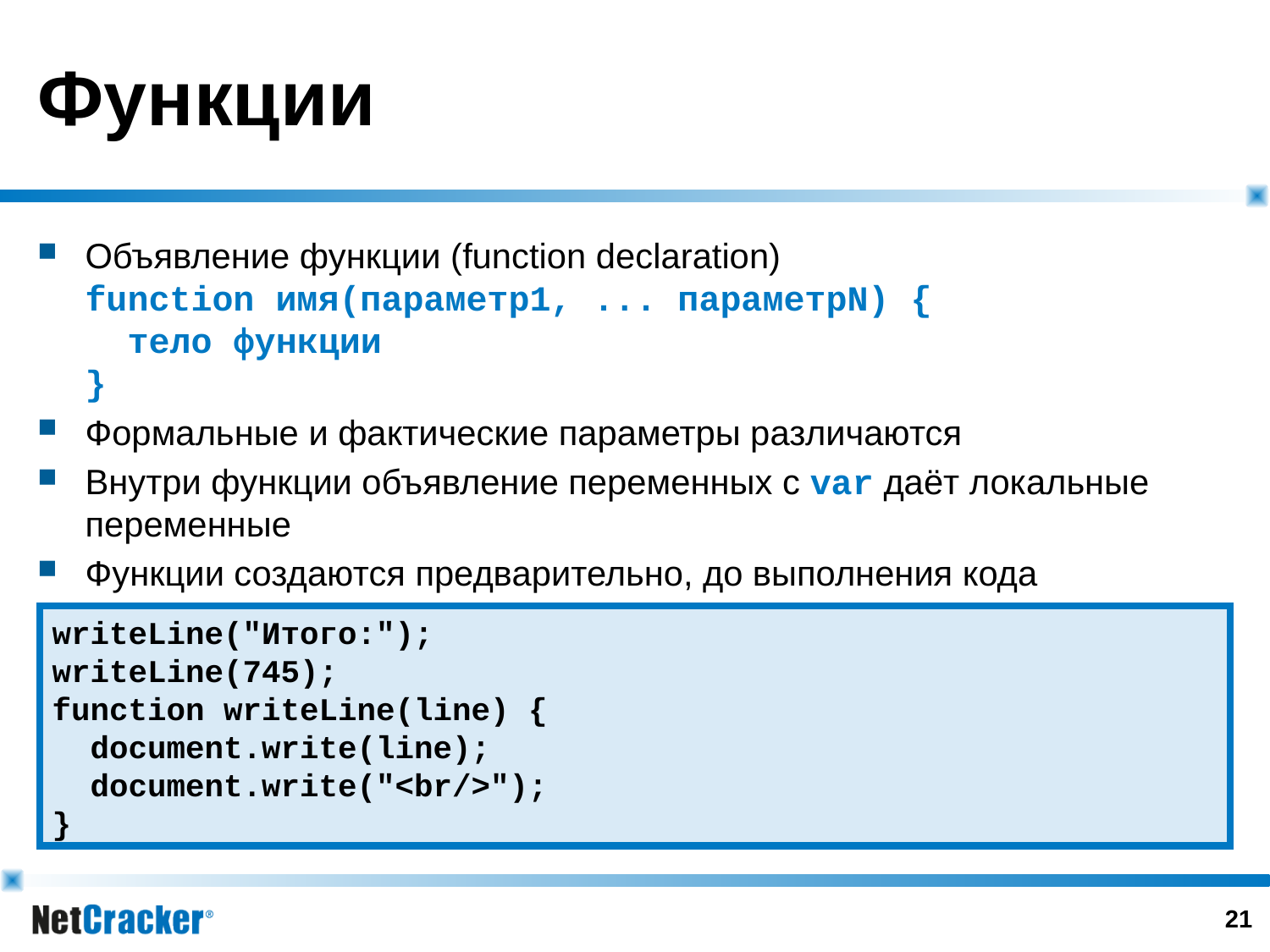

# Функции
Объявление функции (function declaration)
function имя(параметр1, ... параметрN) {
  тело функции
}
Формальные и фактические параметры различаются
Внутри функции объявление переменных с var даёт локальные переменные
Функции создаются предварительно, до выполнения кода
writeLine("Итого:");
writeLine(745);
function writeLine(line) {
  document.write(line);
  document.write("<br/>");
}
21